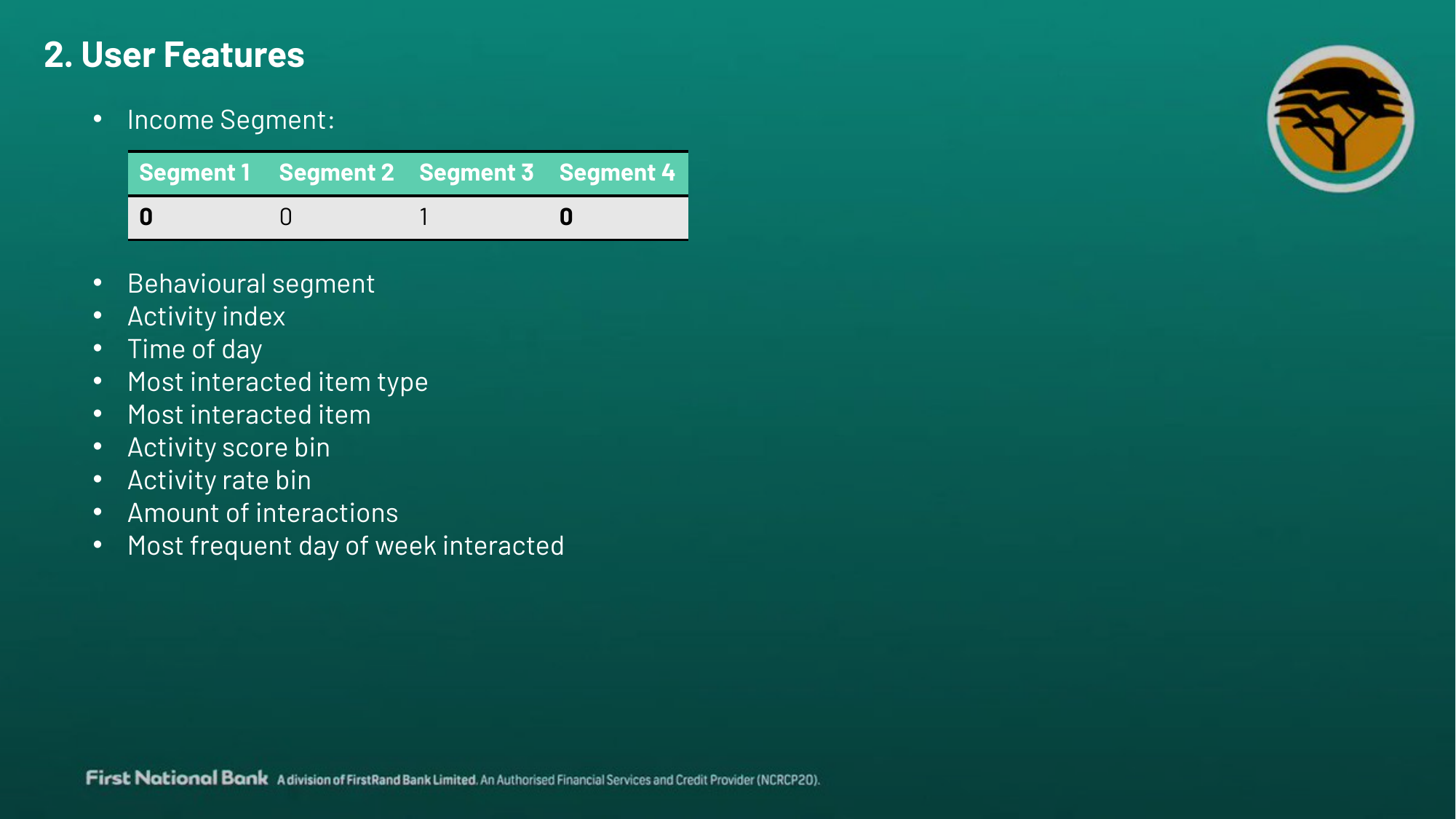

2. User Features
Income Segment:

Behavioural segment
Activity index
Time of day
Most interacted item type
Most interacted item
Activity score bin
Activity rate bin
Amount of interactions
Most frequent day of week interacted

| Segment 1 | Segment 2 | Segment 3 | Segment 4 |
| --- | --- | --- | --- |
| 0 | 0 | 1 | 0 |